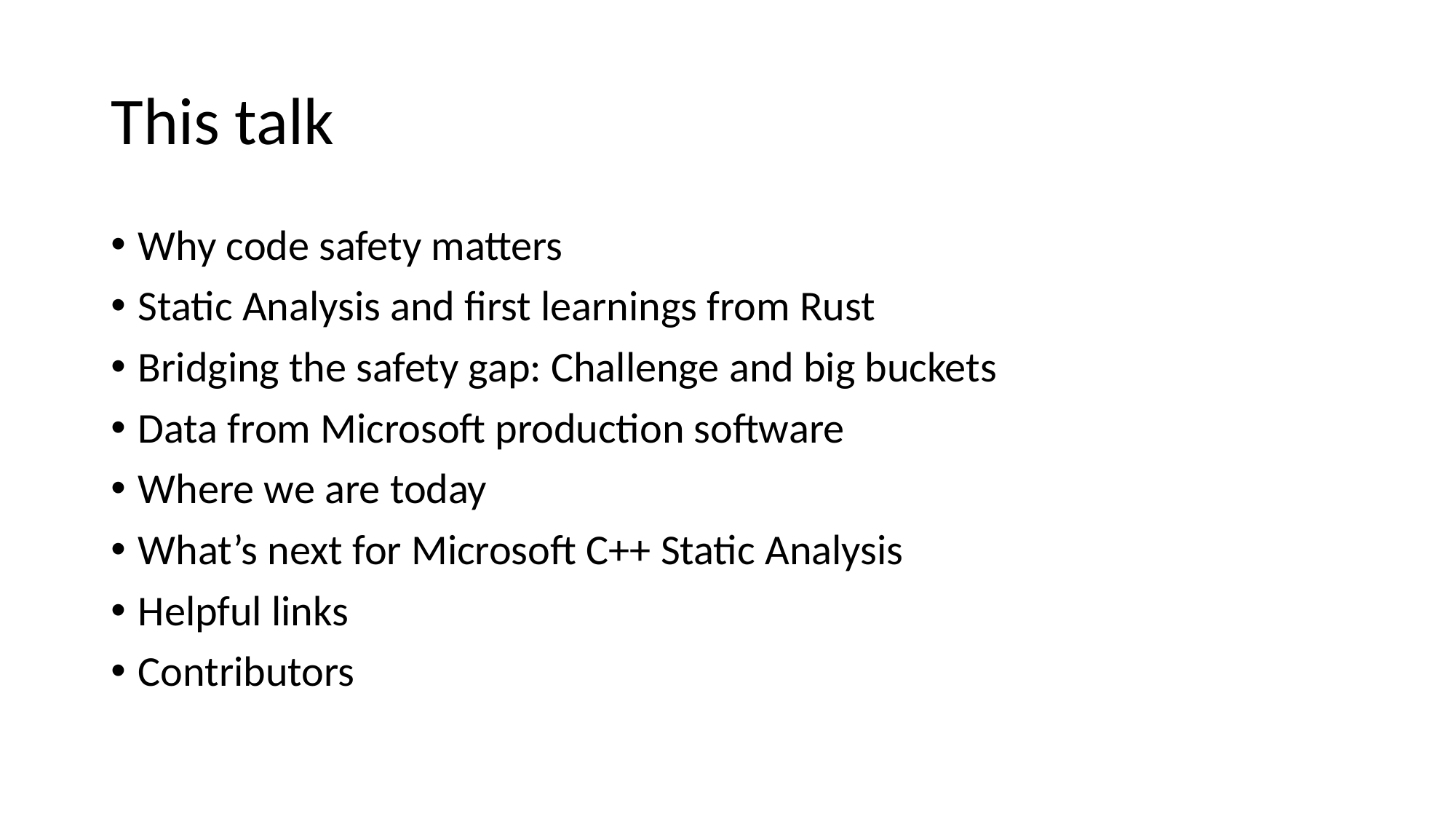

# This talk
Why code safety matters
Static Analysis and first learnings from Rust
Bridging the safety gap: Challenge and big buckets
Data from Microsoft production software
Where we are today
What’s next for Microsoft C++ Static Analysis
Helpful links
Contributors